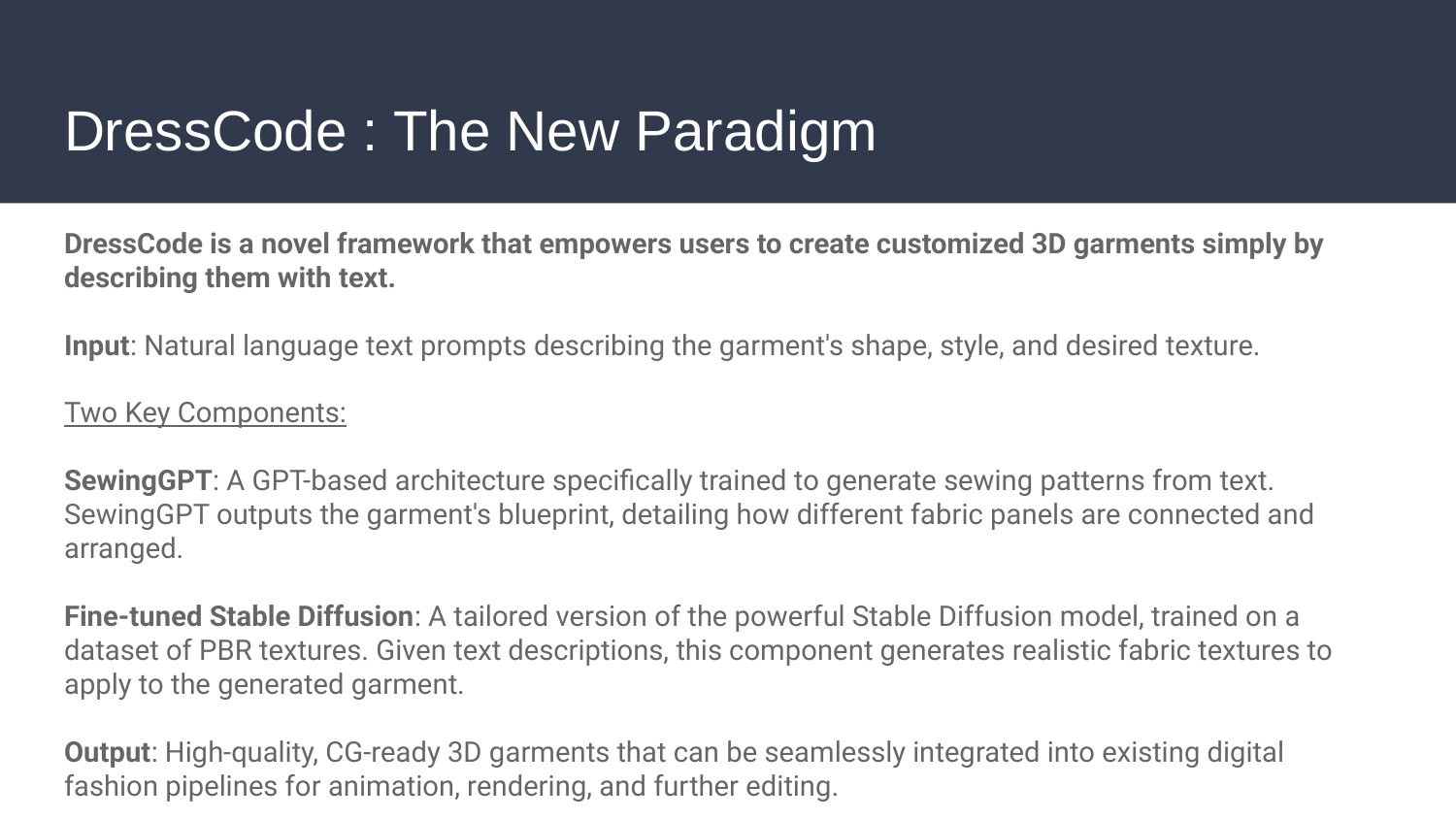

# DressCode : The New Paradigm
DressCode is a novel framework that empowers users to create customized 3D garments simply by describing them with text.

Input: Natural language text prompts describing the garment's shape, style, and desired texture.

Two Key Components:

SewingGPT: A GPT-based architecture specifically trained to generate sewing patterns from text. SewingGPT outputs the garment's blueprint, detailing how different fabric panels are connected and arranged.

Fine-tuned Stable Diffusion: A tailored version of the powerful Stable Diffusion model, trained on a dataset of PBR textures. Given text descriptions, this component generates realistic fabric textures to apply to the generated garment.

Output: High-quality, CG-ready 3D garments that can be seamlessly integrated into existing digital fashion pipelines for animation, rendering, and further editing.